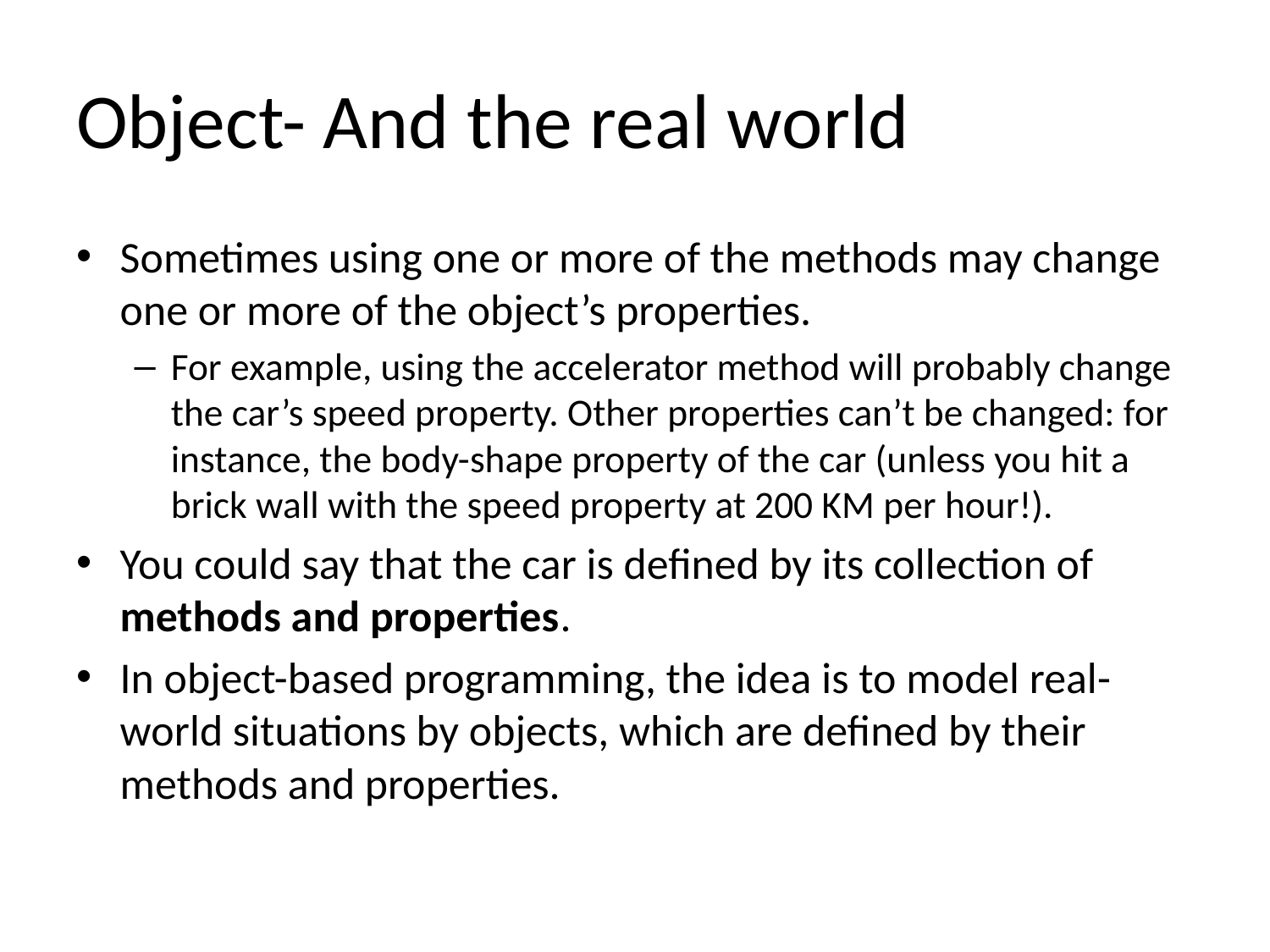

# Object- And the real world
Sometimes using one or more of the methods may change one or more of the object’s properties.
For example, using the accelerator method will probably change the car’s speed property. Other properties can’t be changed: for instance, the body-shape property of the car (unless you hit a brick wall with the speed property at 200 KM per hour!).
You could say that the car is defined by its collection of methods and properties.
In object-based programming, the idea is to model real-world situations by objects, which are defined by their methods and properties.